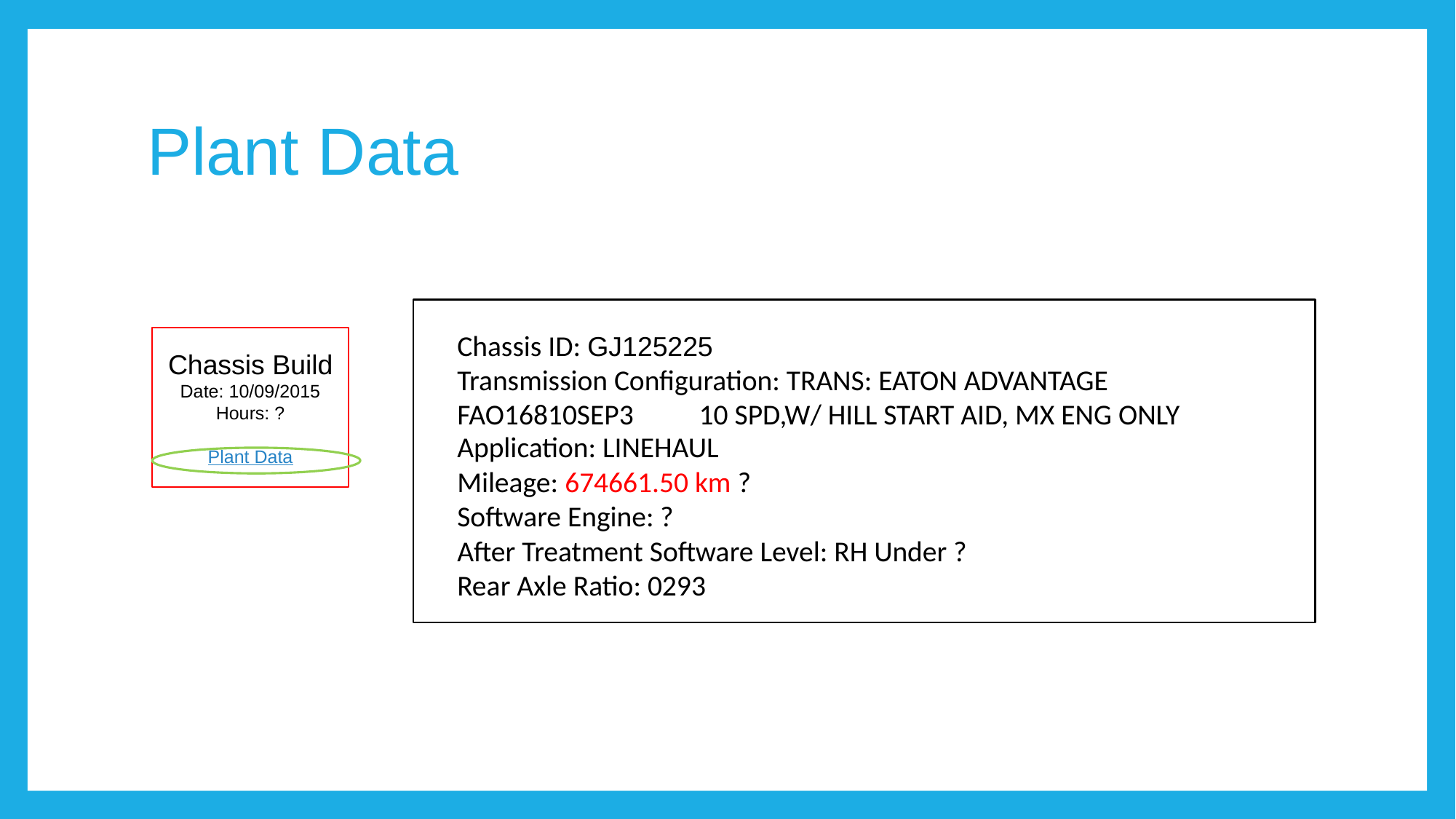

# Plant Data

Chassis ID: GJ125225

Chassis Build
Date: 10/09/2015
Hours: ?

Plant Data

Transmission Configuration: TRANS: EATON ADVANTAGE FAO16810SEP3          10 SPD,W/ HILL START AID, MX ENG ONLY
Application: LINEHAUL

Mileage: 674661.50 km ?
Software Engine: ?
After Treatment Software Level: RH Under ?
Rear Axle Ratio: 0293